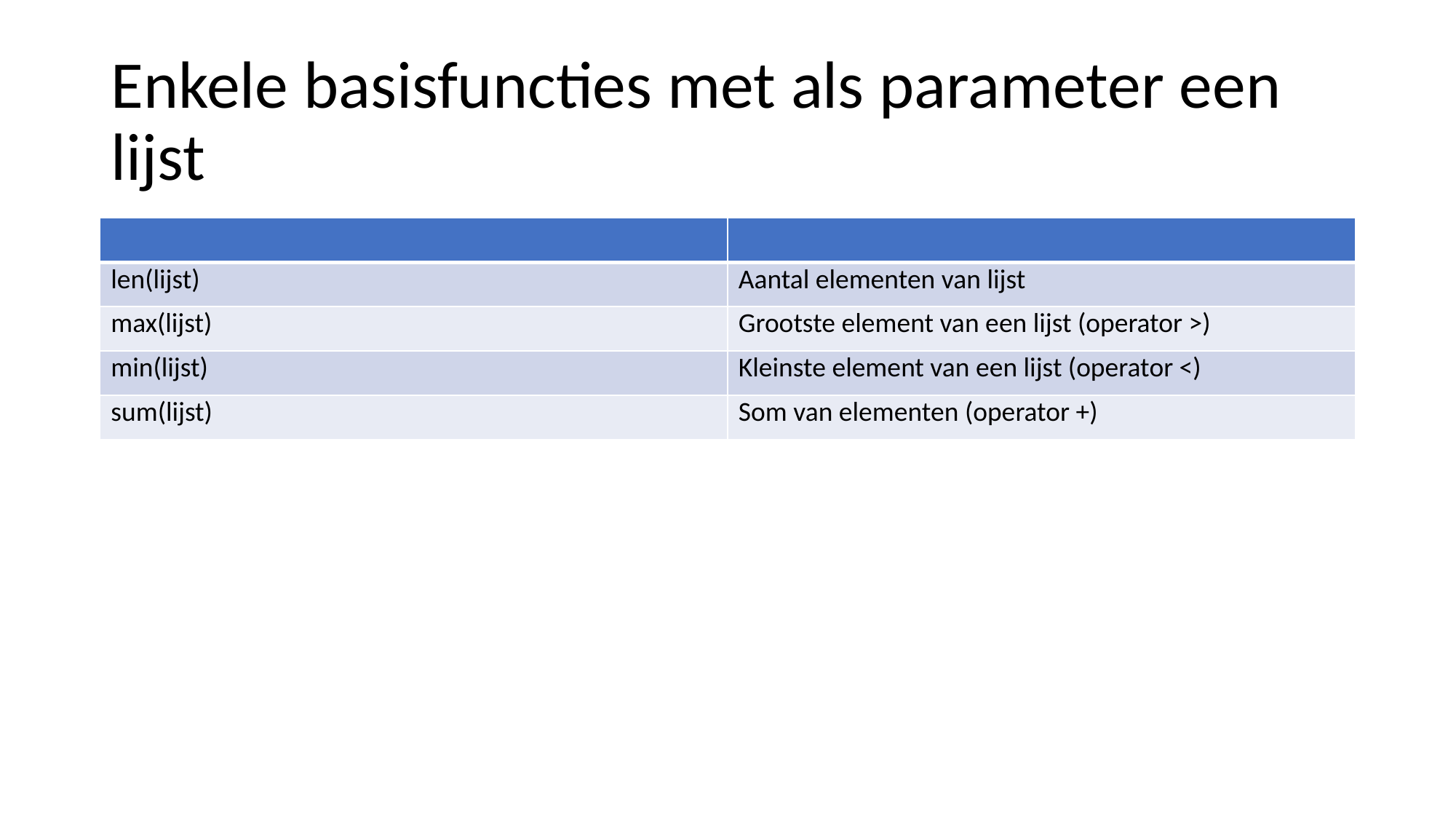

# Enkele basisfuncties met als parameter een lijst
|  |  |
| --- | --- |
| len(lijst) | Aantal elementen van lijst |
| max(lijst) | Grootste element van een lijst (operator >) |
| min(lijst) | Kleinste element van een lijst (operator <) |
| sum(lijst) | Som van elementen (operator +) |